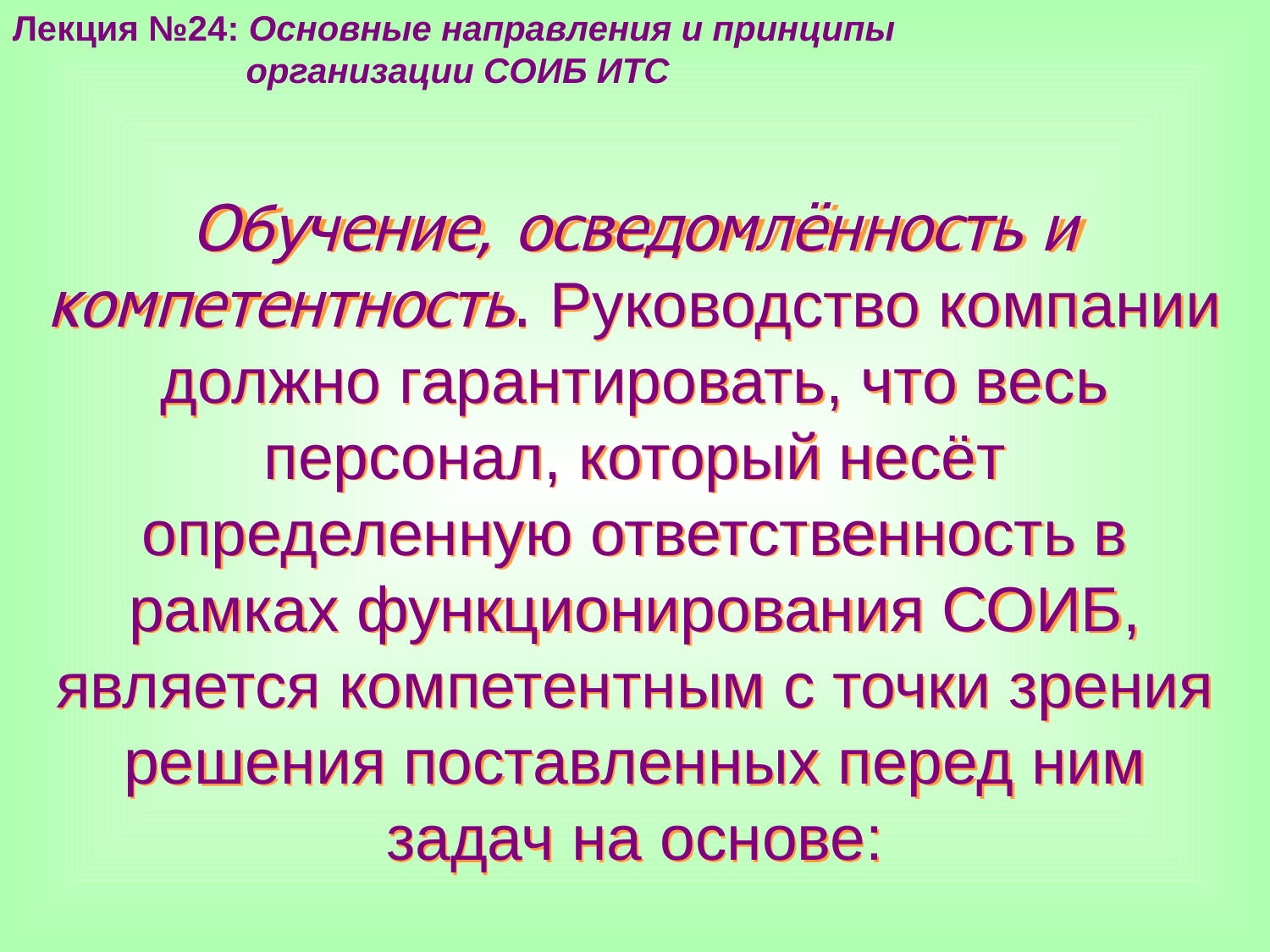

Лекция №24: Основные направления и принципы
                        организации СОИБ ИТС
Обучение, осведомлённость и компетентность. Руководство компании должно гарантировать, что весь персонал, который несёт определенную ответственность в рамках функционирования СОИБ, является компетентным с точки зрения решения поставленных перед ним задач на основе: